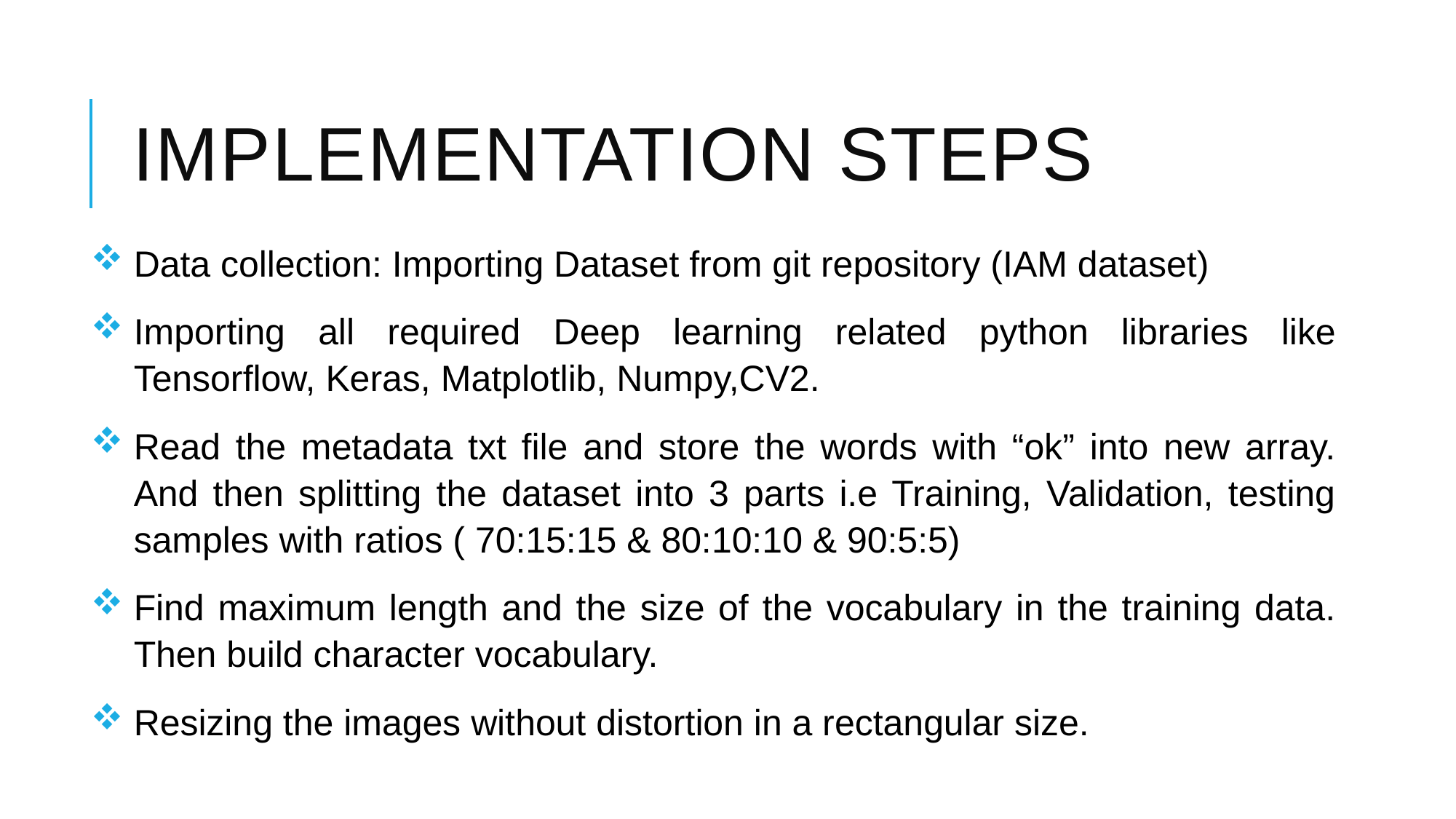

# IMPLEMENTATION STEPS
Data collection: Importing Dataset from git repository (IAM dataset)
Importing all required Deep learning related python libraries like Tensorflow, Keras, Matplotlib, Numpy,CV2.
Read the metadata txt file and store the words with “ok” into new array. And then splitting the dataset into 3 parts i.e Training, Validation, testing samples with ratios ( 70:15:15 & 80:10:10 & 90:5:5)
Find maximum length and the size of the vocabulary in the training data. Then build character vocabulary.
Resizing the images without distortion in a rectangular size.